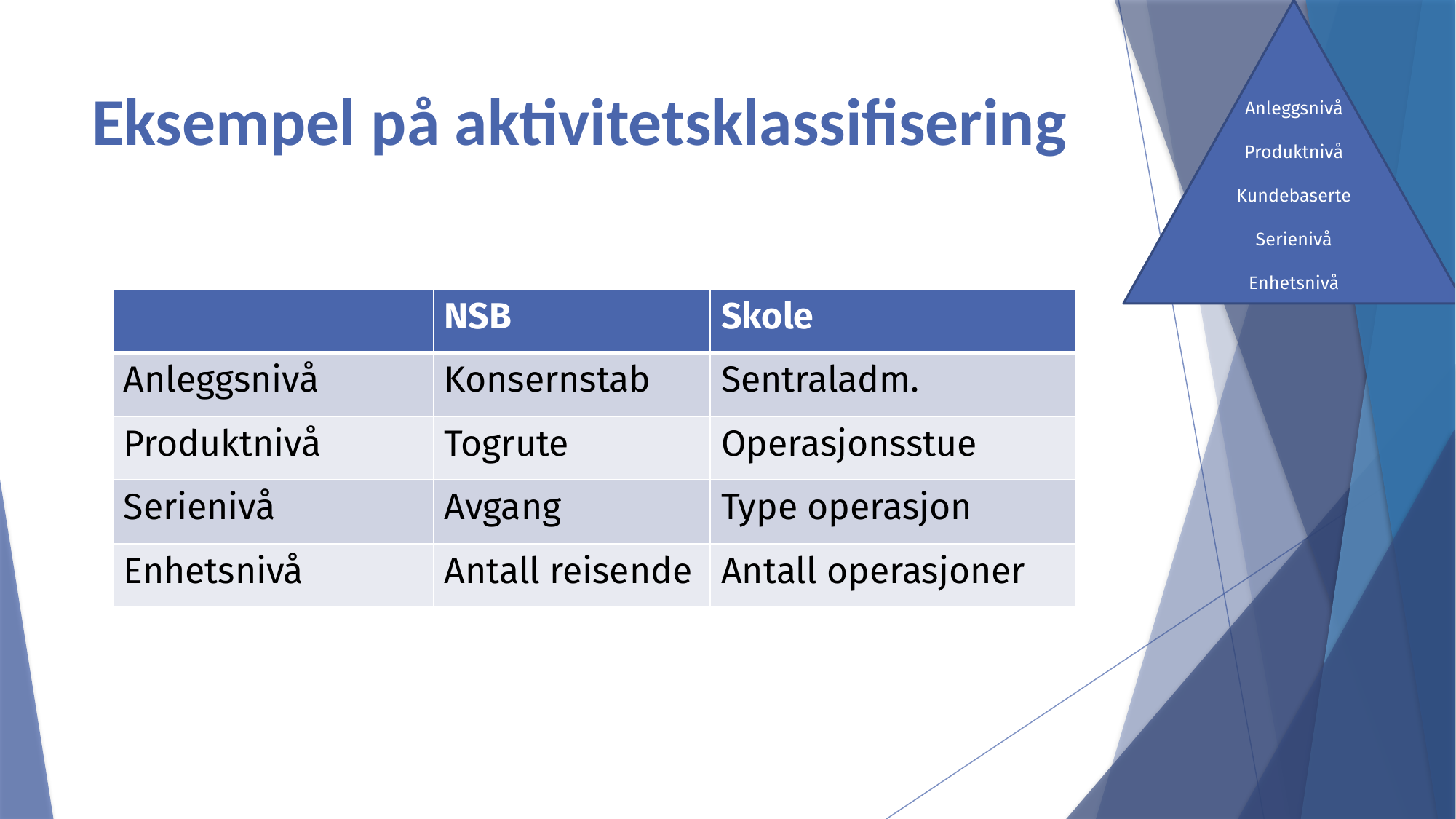

# Eksempel på aktivitetsklassifisering
Anleggsnivå

Produktnivå

Kundebaserte

Serienivå

Enhetsnivå

|  | NSB | Skole |
| --- | --- | --- |
| Anleggsnivå | Konsernstab | Sentraladm. |
| Produktnivå | Togrute | Operasjonsstue |
| Serienivå | Avgang | Type operasjon |
| Enhetsnivå | Antall reisende | Antall operasjoner |